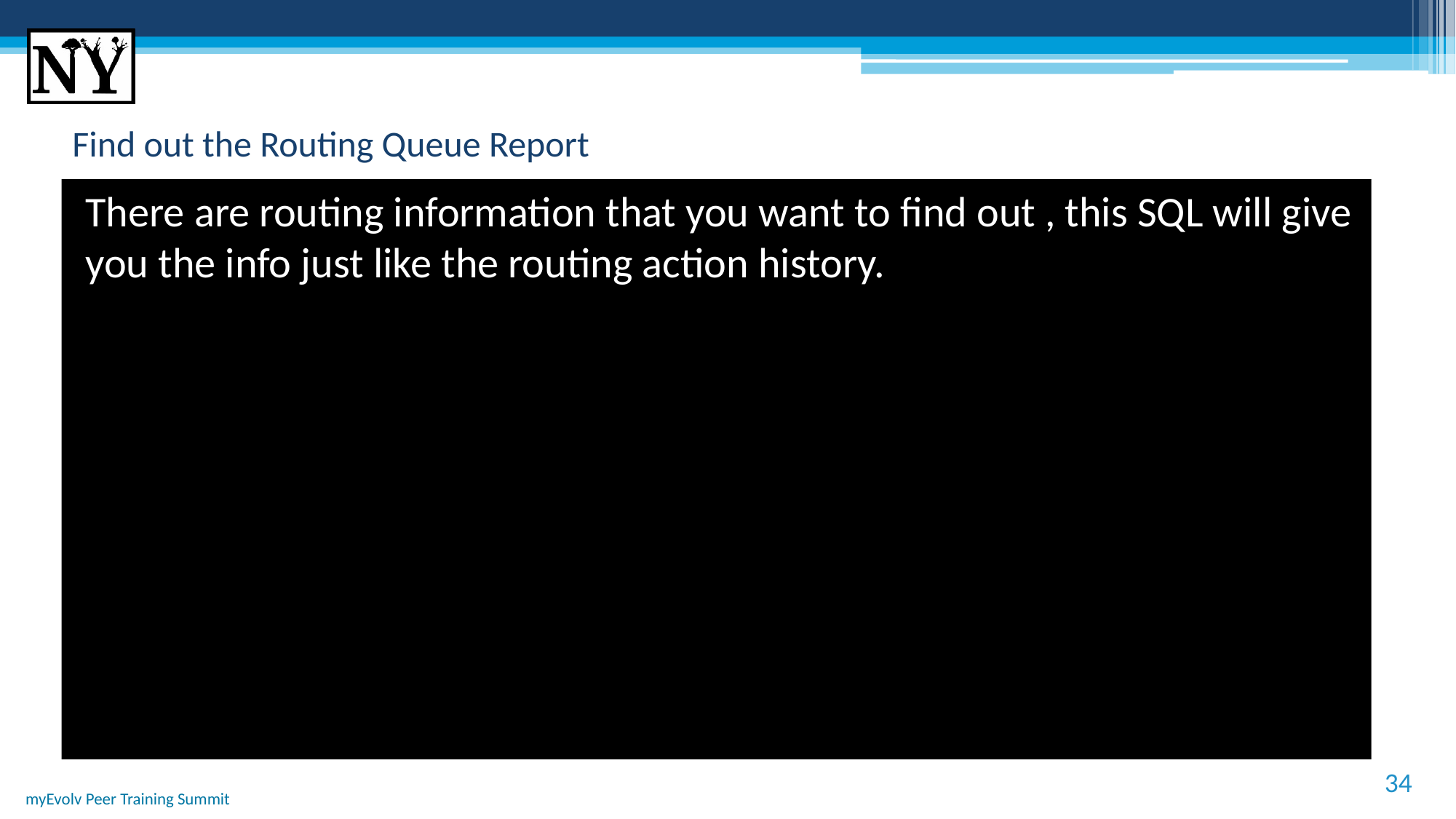

# Find out the Routing Queue Report
There are routing information that you want to find out , this SQL will give you the info just like the routing action history.
34
myEvolv Peer Training Summit